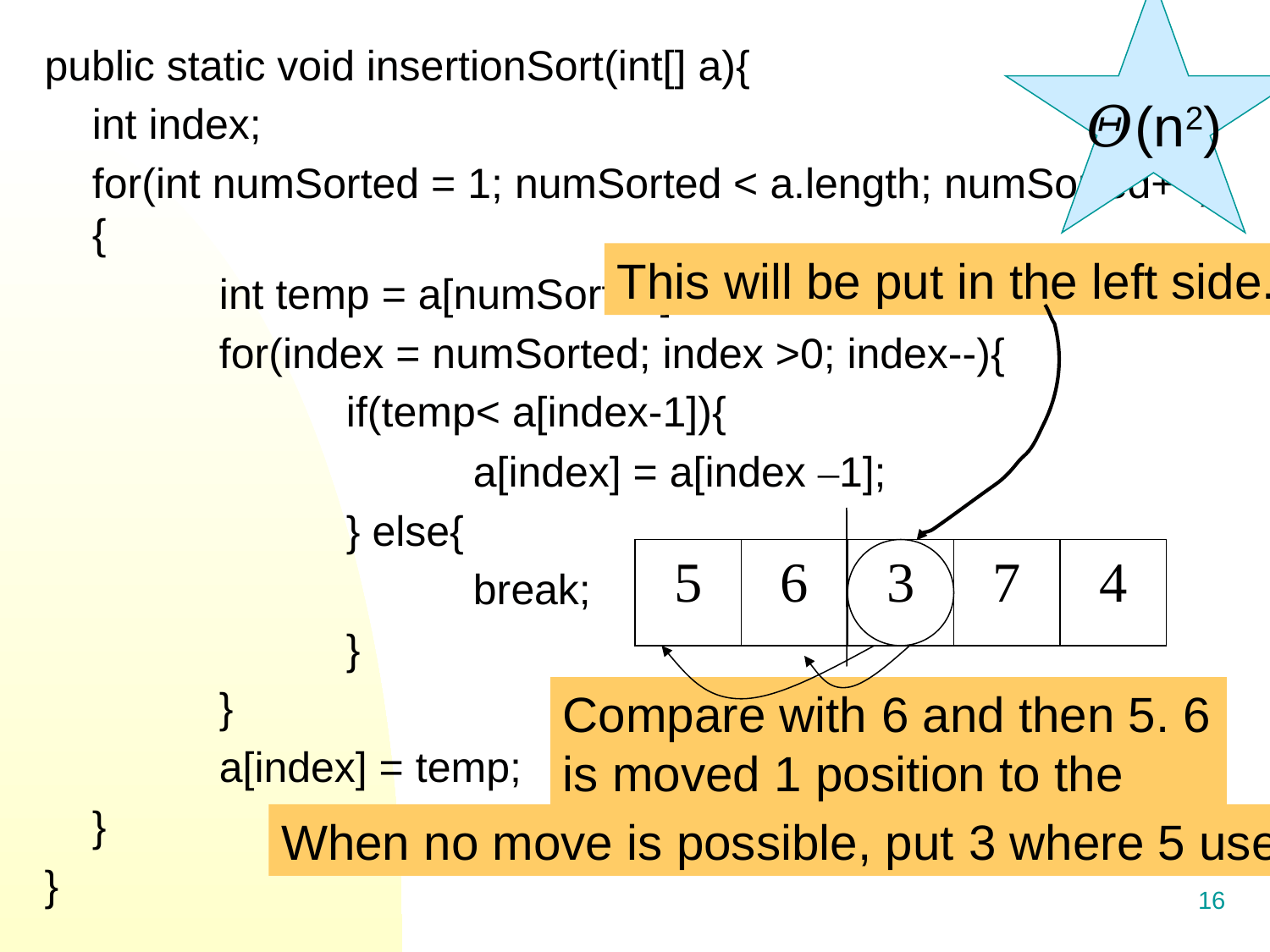

𝛩(n2)
public static void insertionSort(int[] a){
	int index;
	for(int numSorted = 1; numSorted < a.length; numSorted++){
		int temp = a[numSorted];
		for(index = numSorted; index >0; index--){
			if(temp< a[index-1]){
				a[index] = a[index –1];
			} else{
				break;
			}
		}
		a[index] = temp;
	}
}
This will be put in the left side.

5
6
3
7
4

Compare with 6 and then 5. 6 is moved 1 position to the right. And so is 5.
When no move is possible, put 3 where 5 used to be.

16